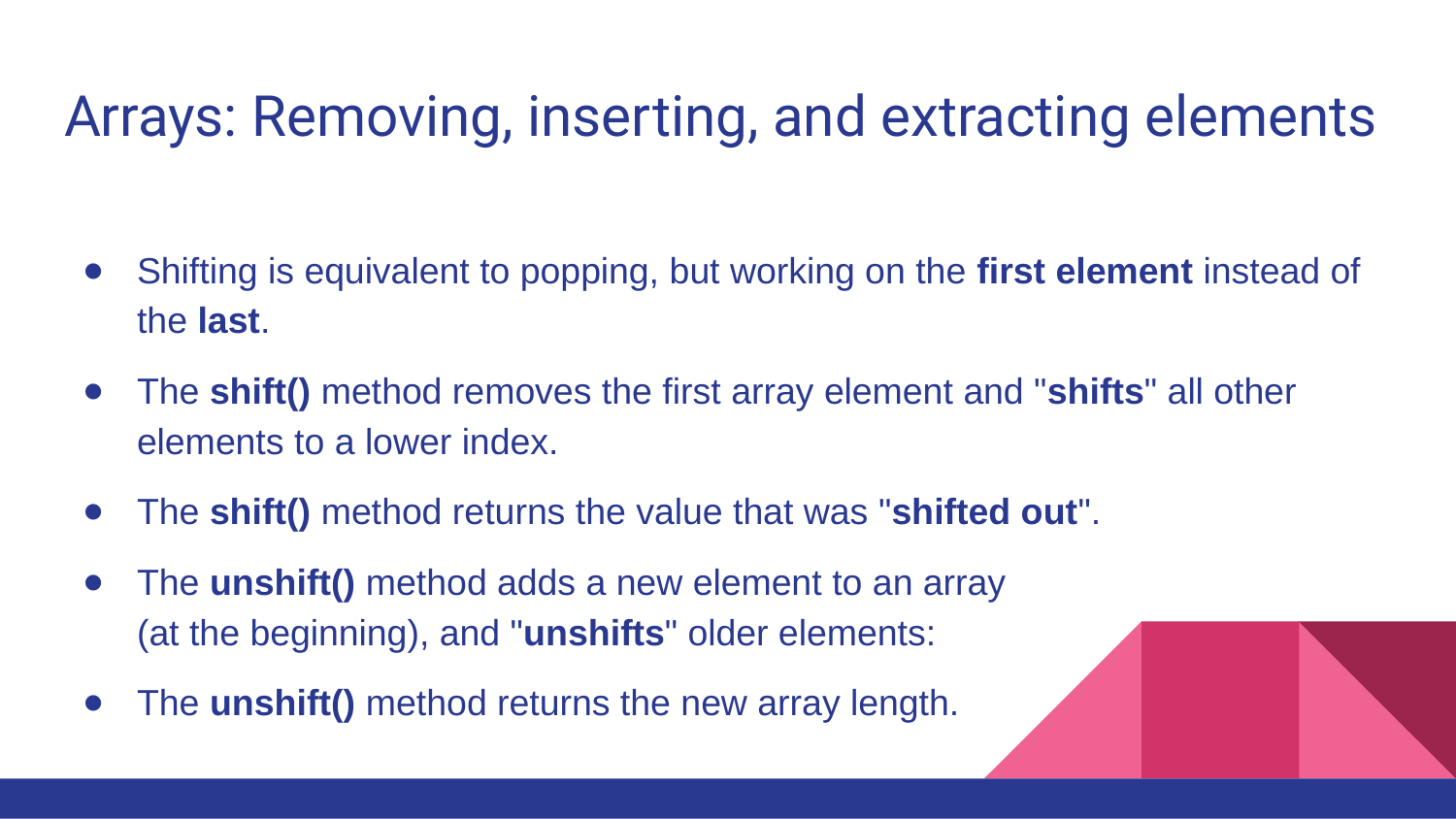

# Arrays: Removing, inserting, and extracting elements
Shifting is equivalent to popping, but working on the first element instead of the last.
The shift() method removes the first array element and "shifts" all other elements to a lower index.
The shift() method returns the value that was "shifted out".
The unshift() method adds a new element to an array
(at the beginning), and "unshifts" older elements:
The unshift() method returns the new array length.